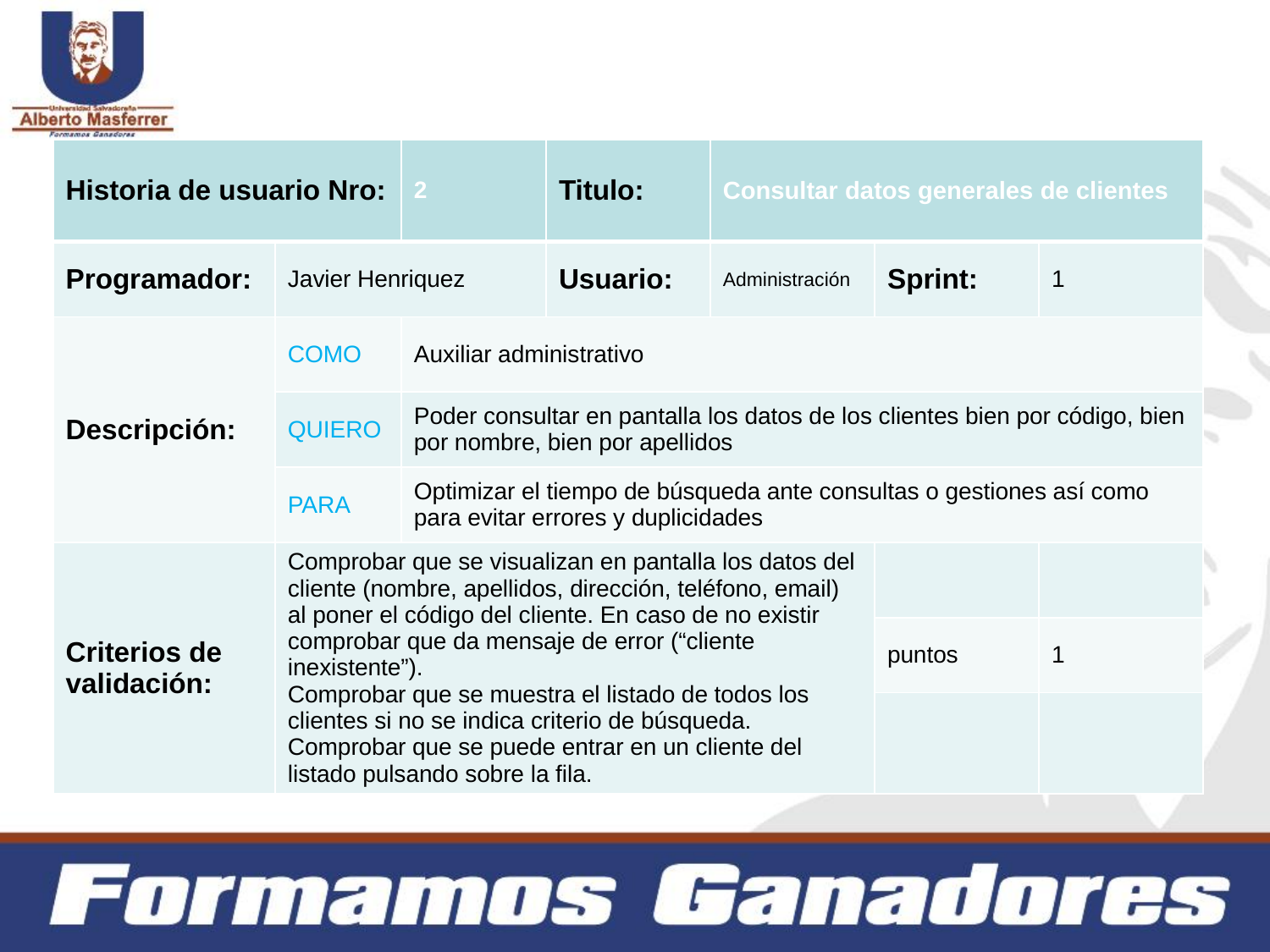

| Historia de usuario Nro: |  | 2 | Titulo: | Consultar datos generales de clientes |  |  |
| --- | --- | --- | --- | --- | --- | --- |
| Programador: | Javier Henriquez |  | Usuario: | Administración | Sprint: | 1 |
| Descripción: | COMO | Auxiliar administrativo |  |  |  |  |
|  | QUIERO | Poder consultar en pantalla los datos de los clientes bien por código, bien por nombre, bien por apellidos |  |  |  |  |
|  | PARA | Optimizar el tiempo de búsqueda ante consultas o gestiones así como para evitar errores y duplicidades |  |  |  |  |
| Criterios de validación: | Comprobar que se visualizan en pantalla los datos del cliente (nombre, apellidos, dirección, teléfono, email) al poner el código del cliente. En caso de no existir comprobar que da mensaje de error (“cliente inexistente”). Comprobar que se muestra el listado de todos los clientes si no se indica criterio de búsqueda. Comprobar que se puede entrar en un cliente del listado pulsando sobre la fila. |  |  |  |  |  |
|  |  |  |  |  | puntos | 1 |
|  |  |  |  |  |  |  |